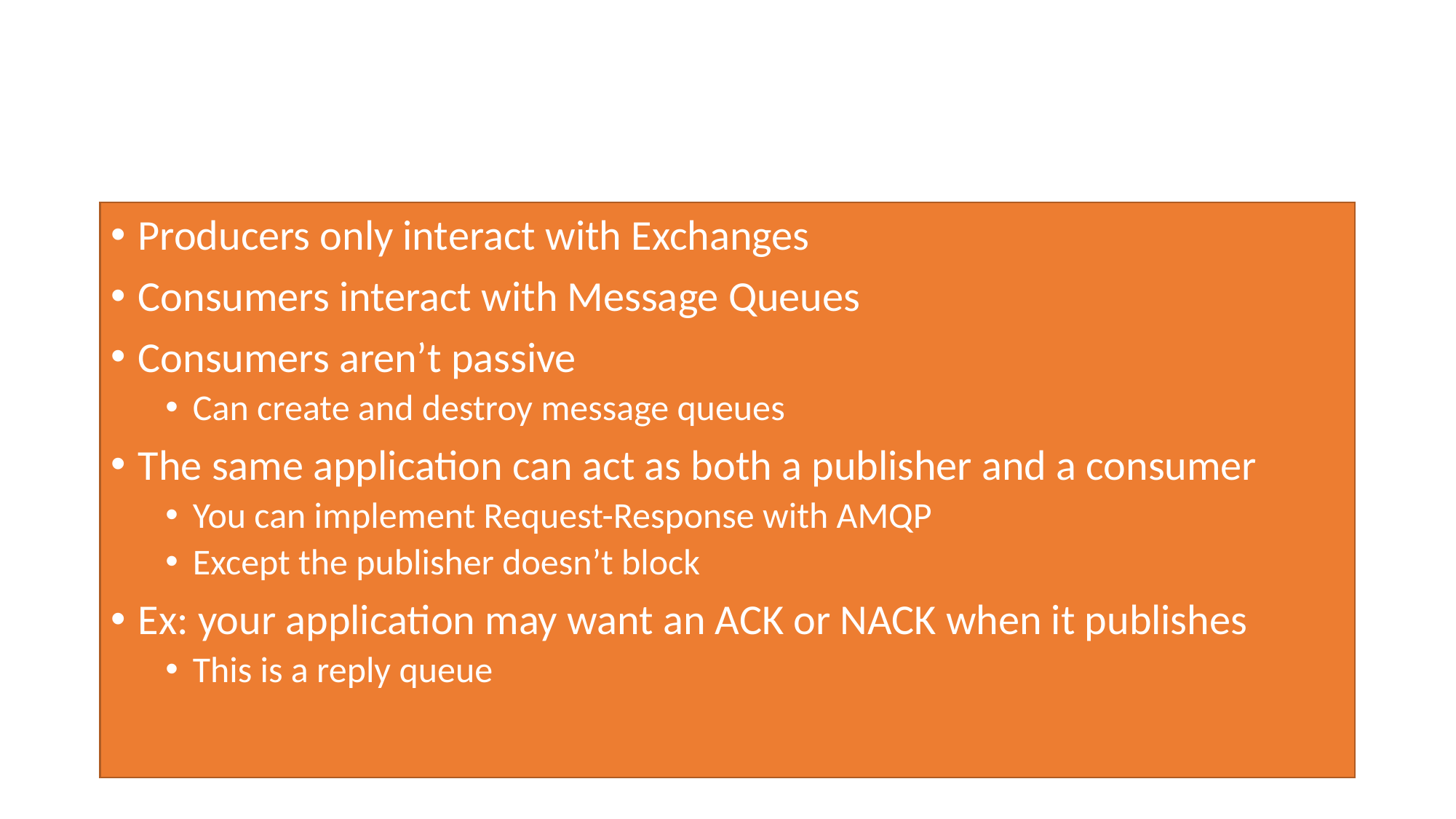

# Producers and Consumers
Producers only interact with Exchanges
Consumers interact with Message Queues
Consumers aren’t passive
Can create and destroy message queues
The same application can act as both a publisher and a consumer
You can implement Request-Response with AMQP
Except the publisher doesn’t block
Ex: your application may want an ACK or NACK when it publishes
This is a reply queue